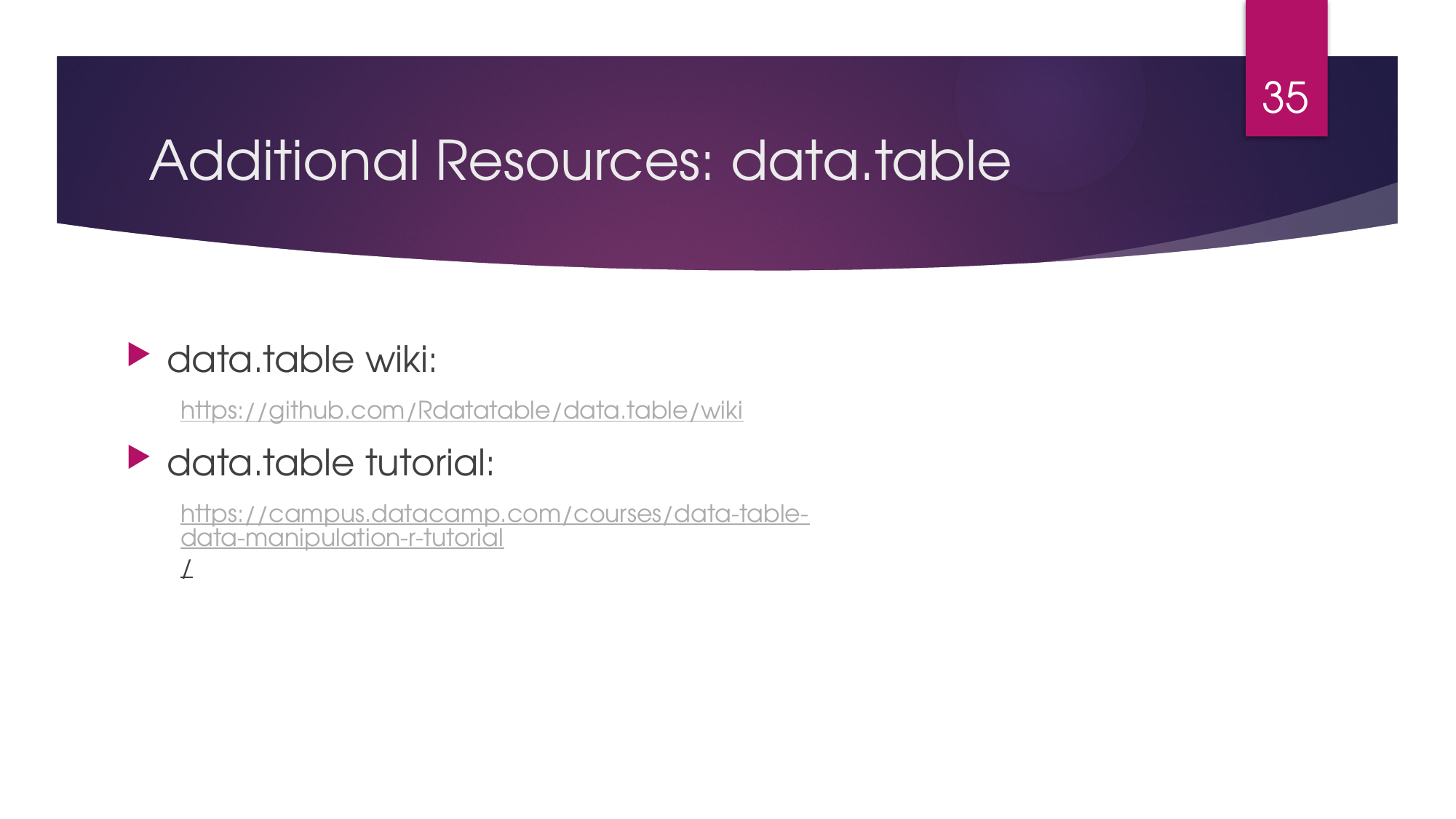

35
# Additional Resources: data.table

data.table wiki:
https://github.com/Rdatatable/data.table/wiki
data.table tutorial:
https://campus.datacamp.com/courses/data-table-data-manipulation-r-tutorial/